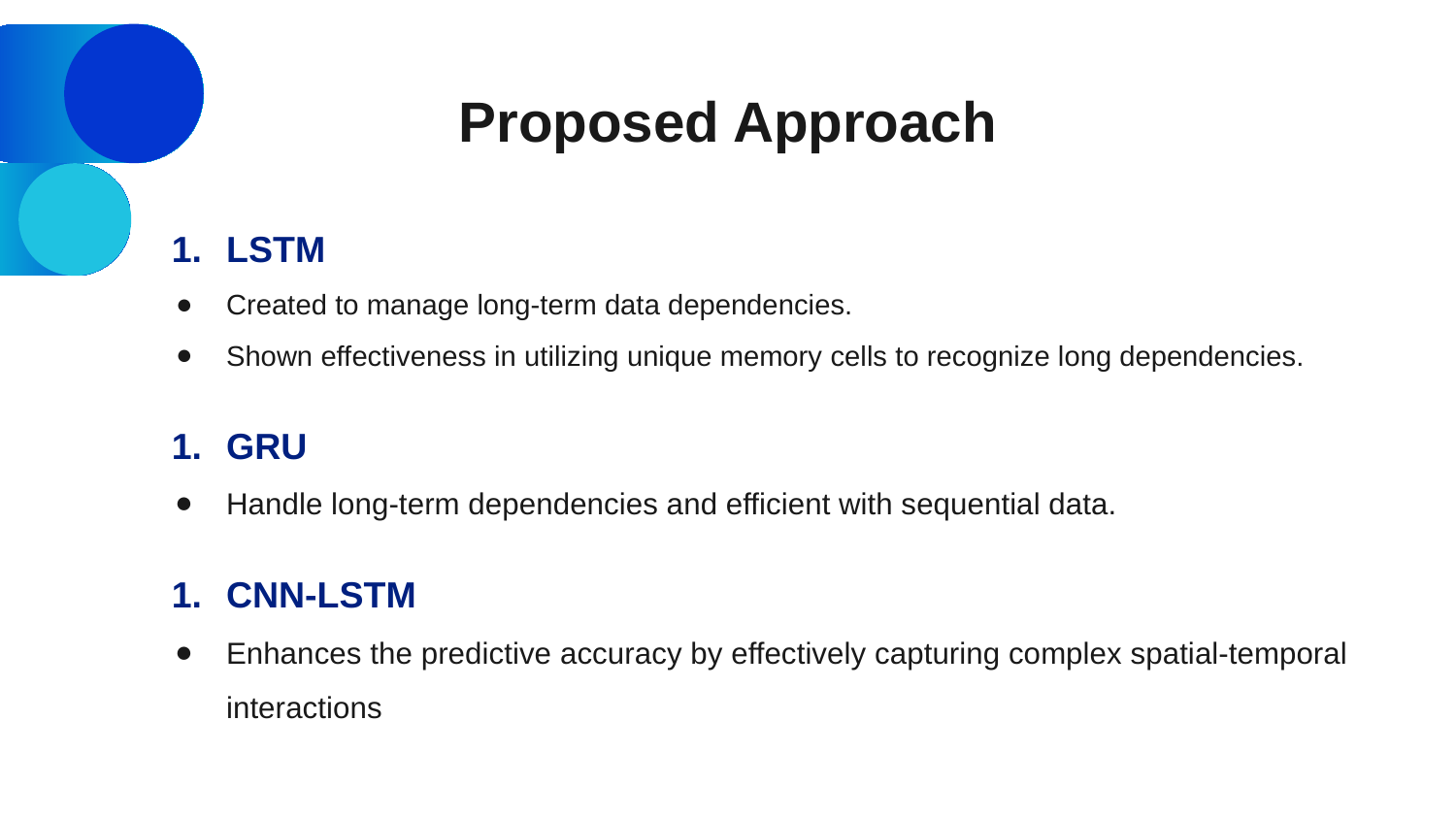

# Proposed Approach

LSTM
Created to manage long-term data dependencies.
Shown effectiveness in utilizing unique memory cells to recognize long dependencies.
GRU
Handle long-term dependencies and efficient with sequential data.
CNN-LSTM
Enhances the predictive accuracy by effectively capturing complex spatial-temporal interactions
6